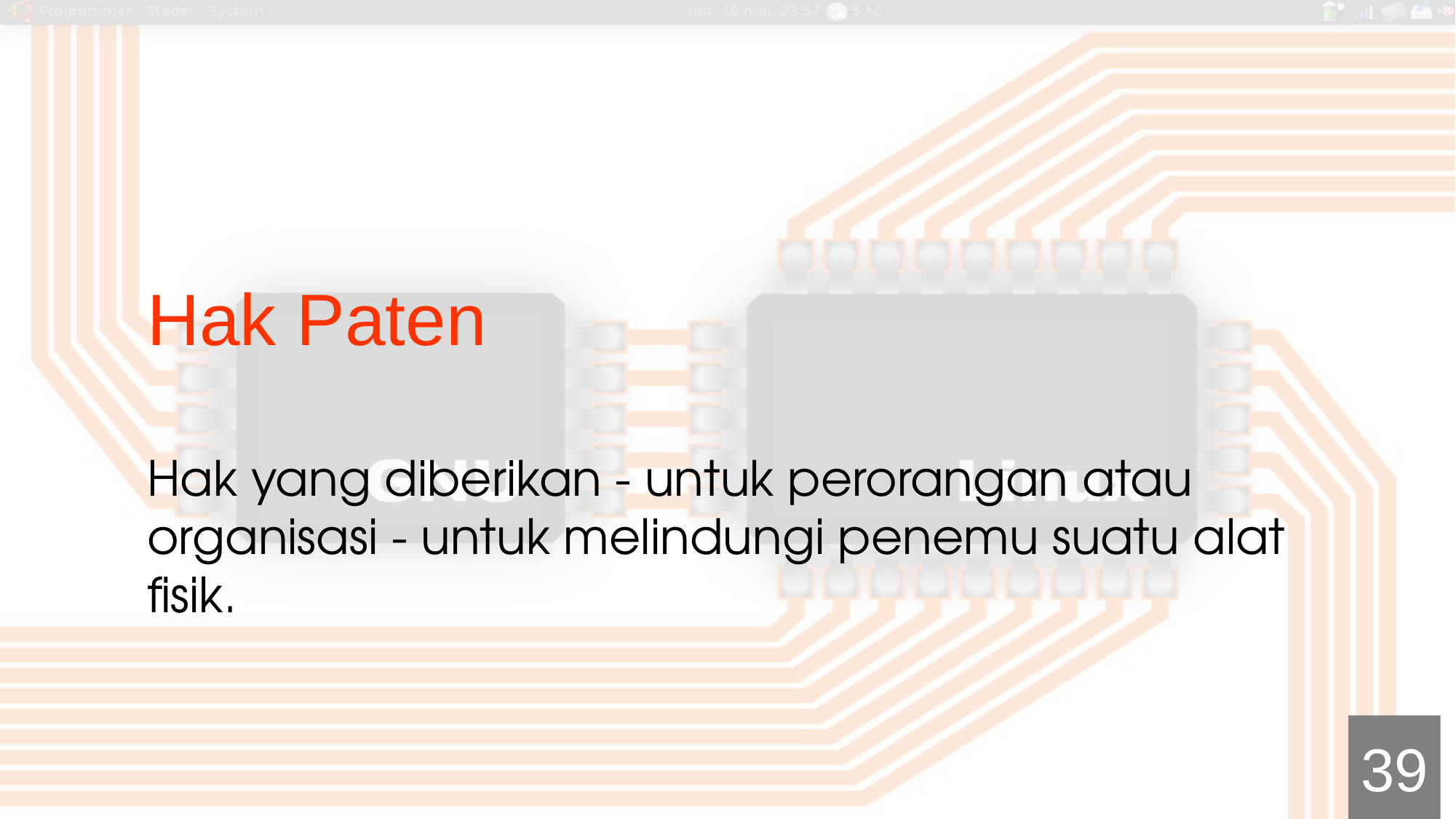

Hak Paten

Hak yang diberikan - untuk perorangan atau organisasi - untuk melindungi penemu suatu alat fisik.

39